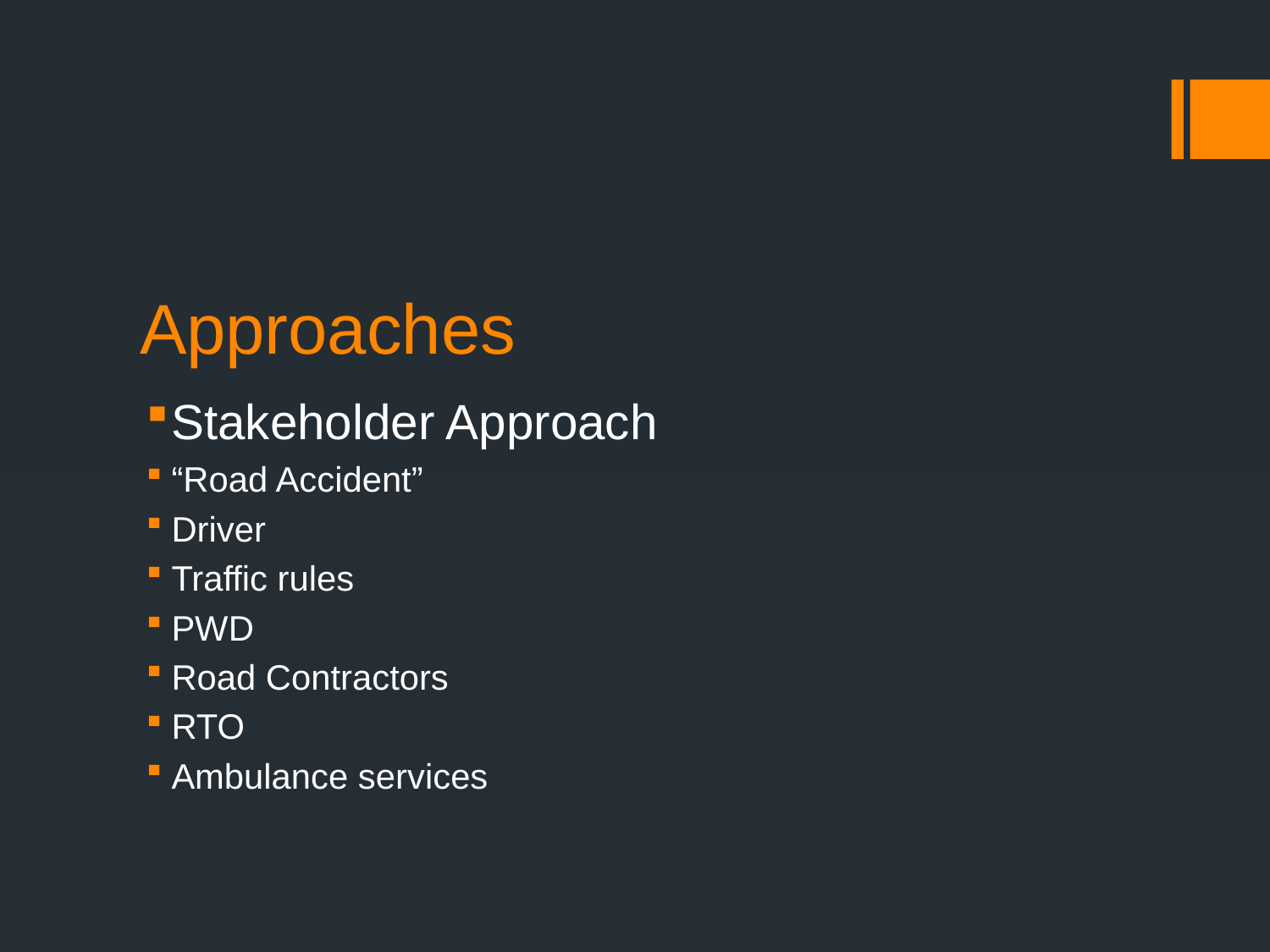

# Approaches
Stakeholder Approach
“Road Accident”
Driver
Traffic rules
PWD
Road Contractors
RTO
Ambulance services